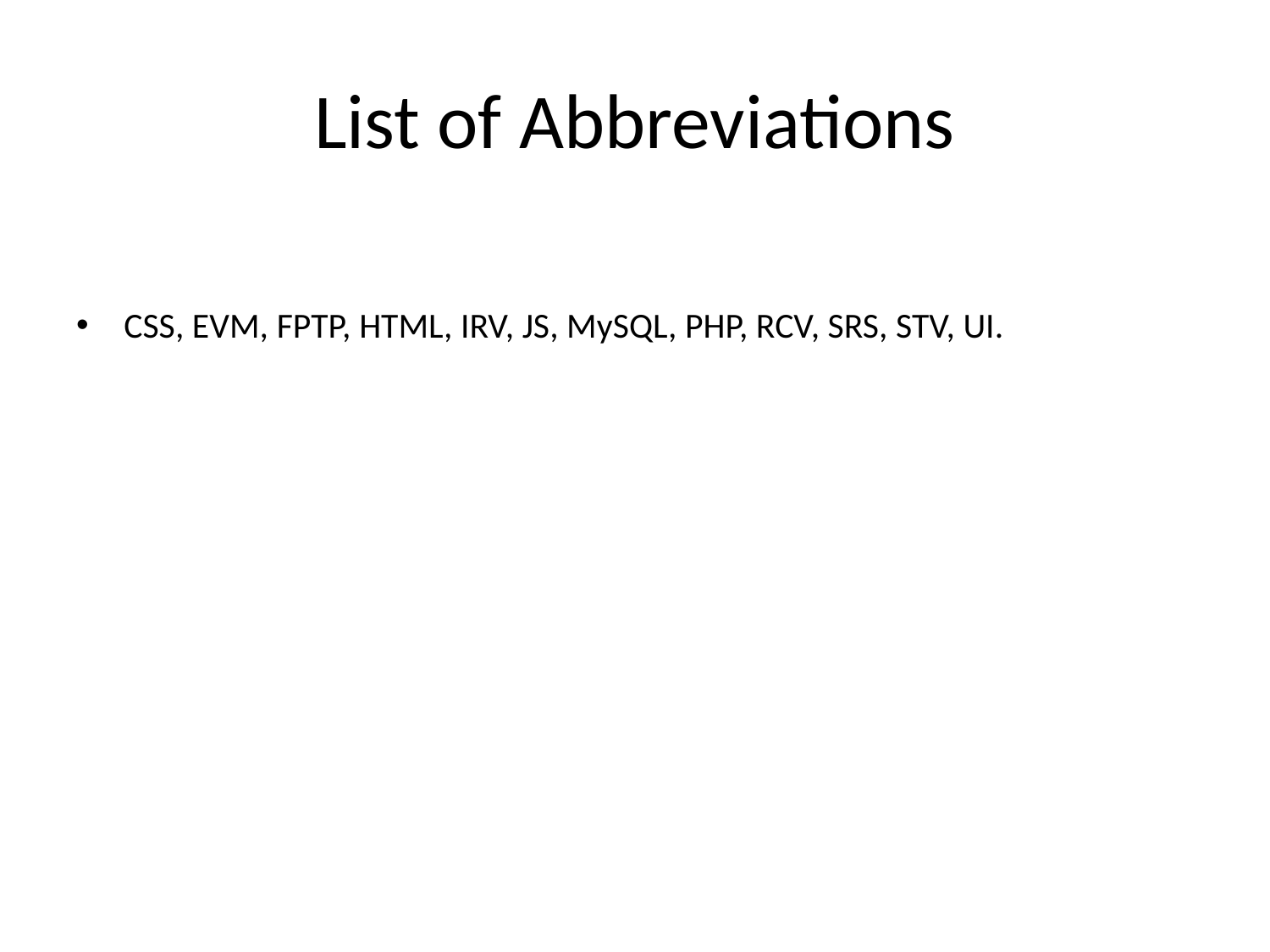

# List of Abbreviations

CSS, EVM, FPTP, HTML, IRV, JS, MySQL, PHP, RCV, SRS, STV, UI.